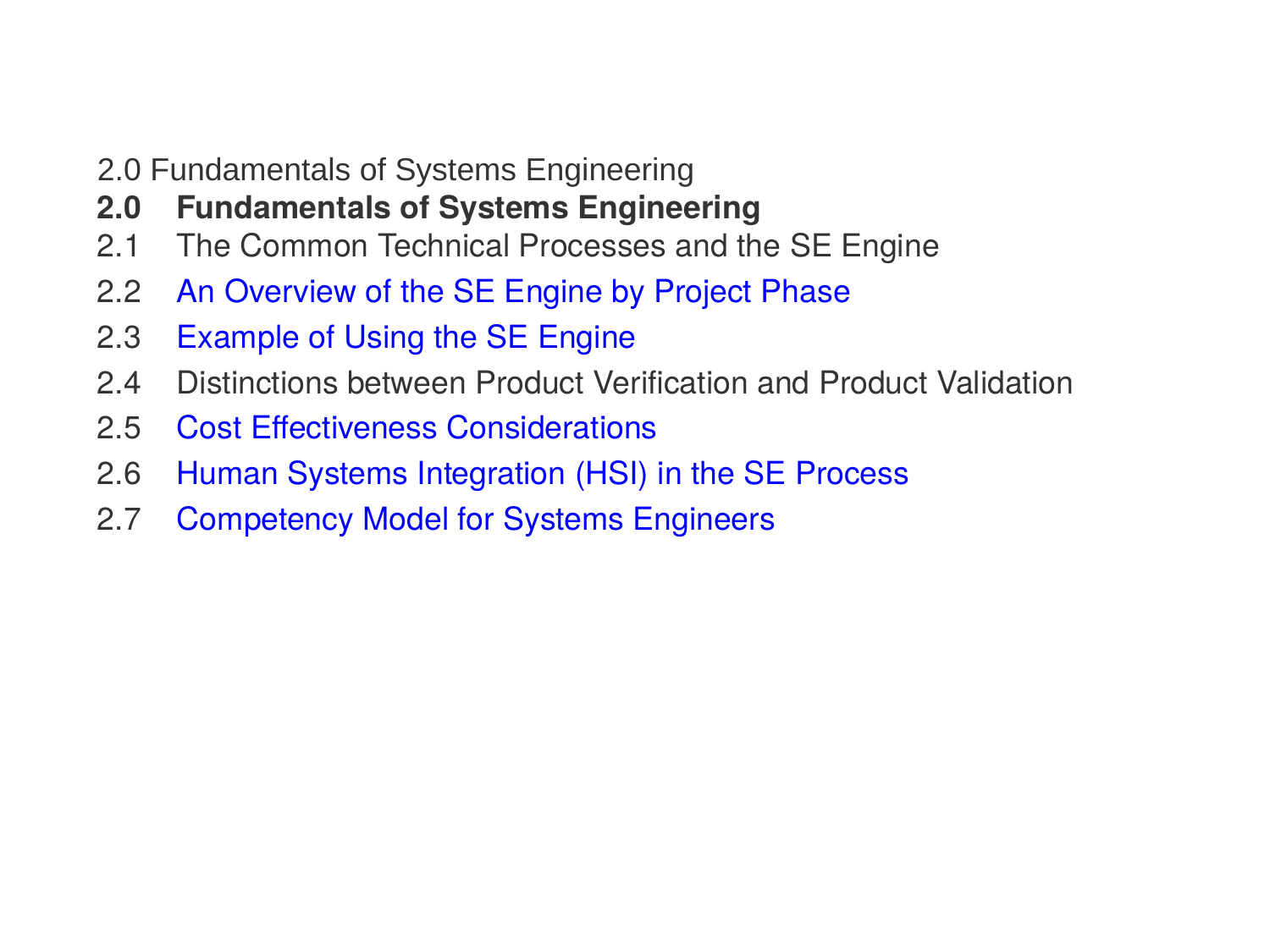

2.0 Fundamentals of Systems Engineering
2.0    Fundamentals of Systems Engineering 
2.1    The Common Technical Processes and the SE Engine
2.2    An Overview of the SE Engine by Project Phase   
2.3    Example of Using the SE Engine
2.4    Distinctions between Product Verification and Product Validation  
2.5    Cost Effectiveness Considerations 
2.6    Human Systems Integration (HSI) in the SE Process 
2.7    Competency Model for Systems Engineers